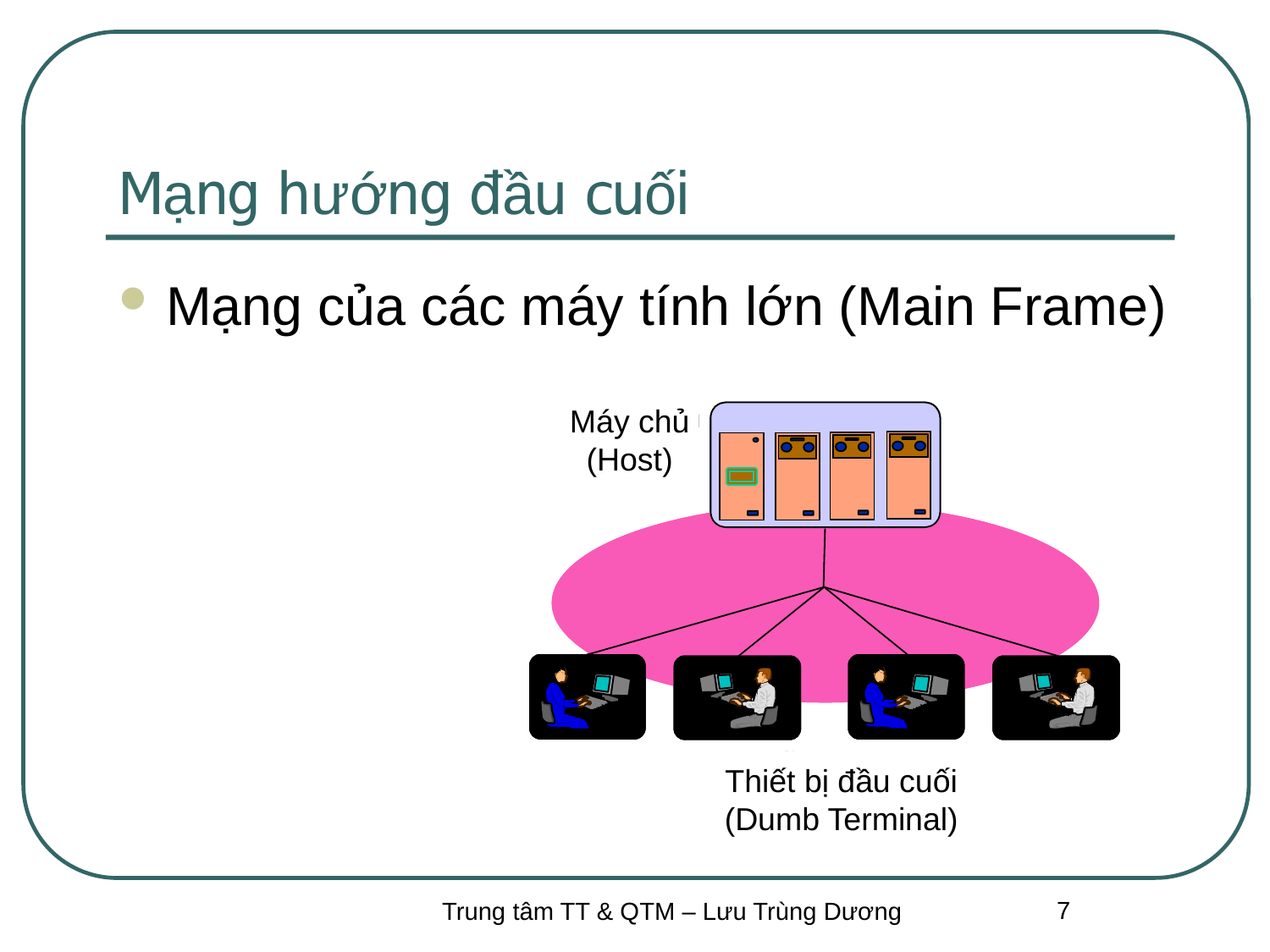

# Mạng hướng đầu cuối
Mạng của các máy tính lớn (Main Frame)

Máy chủ
(Host)

chñ
M¸y
chñ
(Host)
(Host)

®
Çu cuèi
(Dumb Terminal)
(Dumb Terminal)
M¸y
chñ
M¸y
chñ

(Host)
(Host)

®
Çu cuèi
ThiÕt bÞ
®
Çu cuèi
Thiết bị đầu cuối
(Dumb Terminal)
(Dumb Terminal)
(Dumb Terminal)
7
Trung tâm TT & QTM – Lưu Trùng Dương